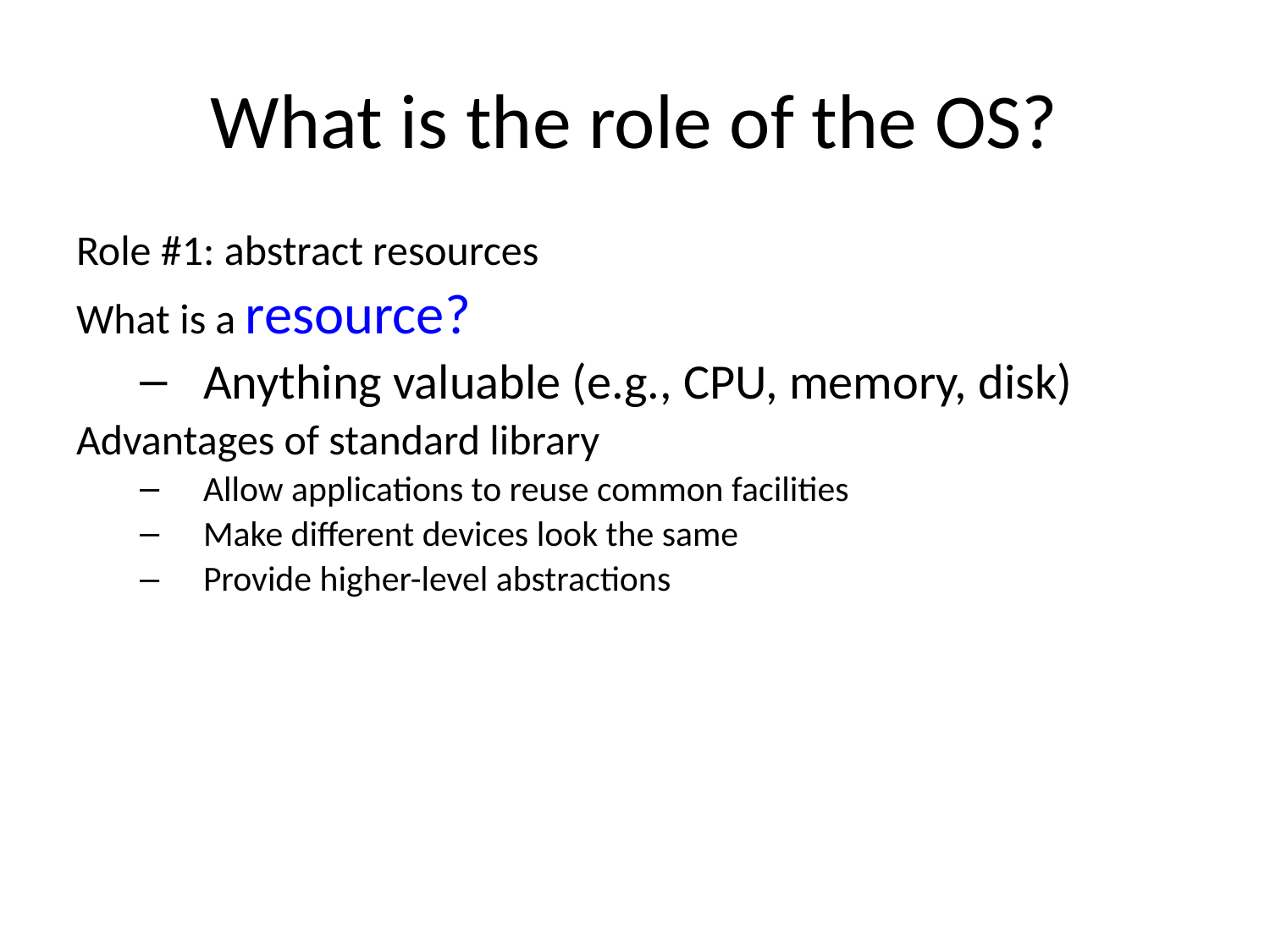

# What is the role of the OS?
Role #1: abstract resources
What is a resource?
Anything valuable (e.g., CPU, memory, disk)
Advantages of standard library
Allow applications to reuse common facilities
Make different devices look the same
Provide higher-level abstractions